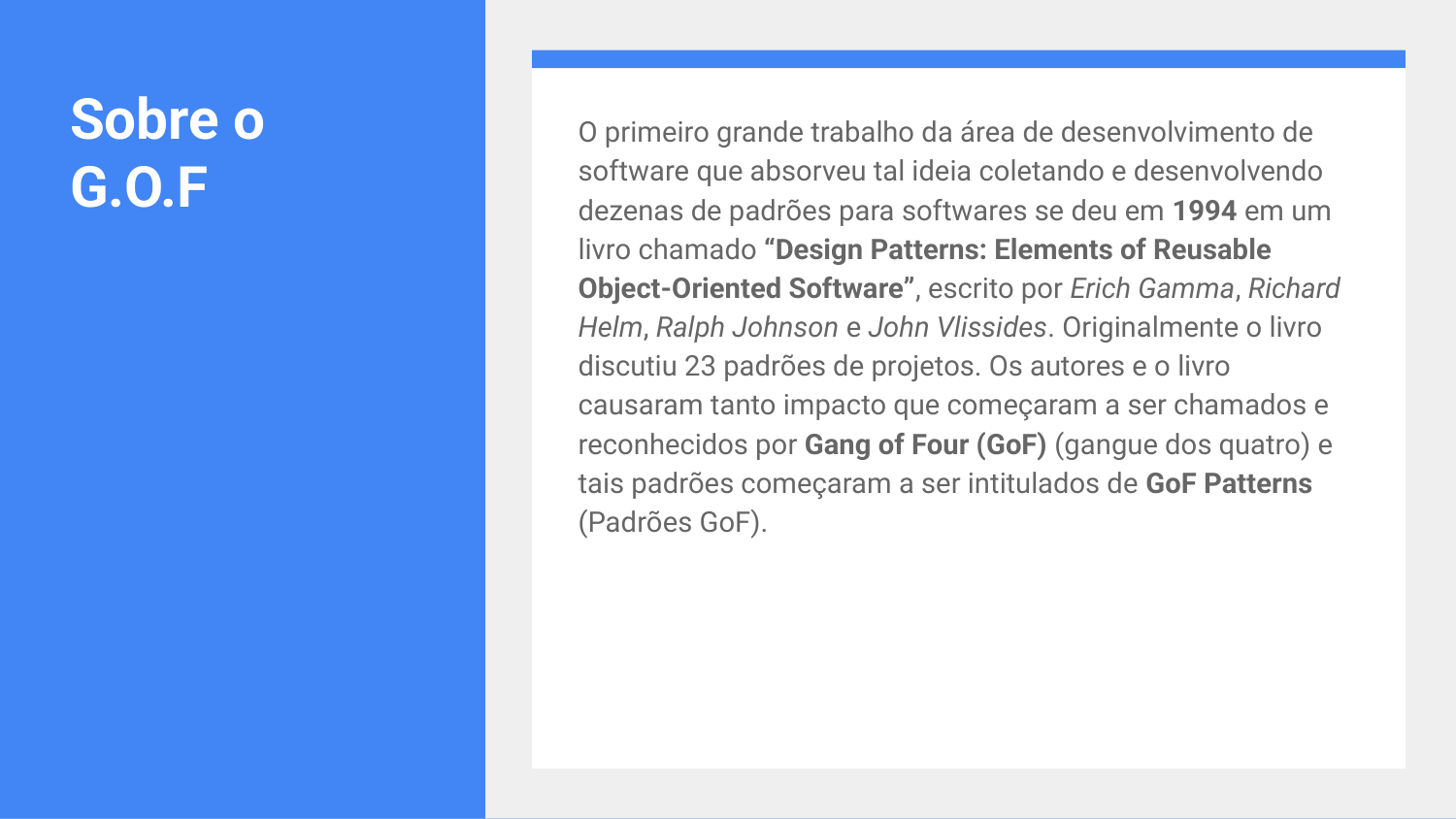

# Sobre o G.O.F
O primeiro grande trabalho da área de desenvolvimento de software que absorveu tal ideia coletando e desenvolvendo dezenas de padrões para softwares se deu em 1994 em um livro chamado “Design Patterns: Elements of Reusable Object-Oriented Software”, escrito por Erich Gamma, Richard Helm, Ralph Johnson e John Vlissides. Originalmente o livro discutiu 23 padrões de projetos. Os autores e o livro causaram tanto impacto que começaram a ser chamados e reconhecidos por Gang of Four (GoF) (gangue dos quatro) e tais padrões começaram a ser intitulados de GoF Patterns (Padrões GoF).